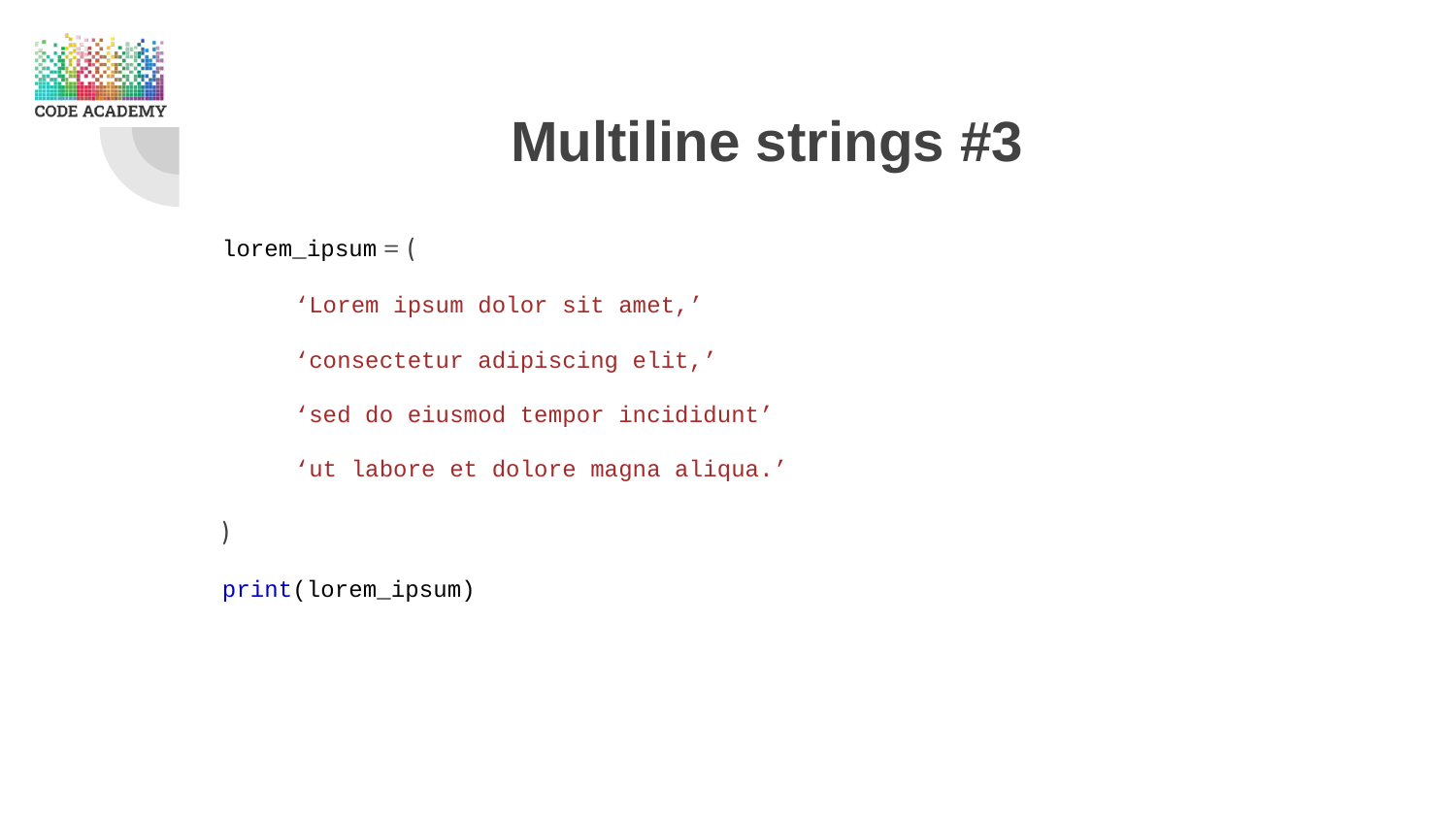

# Multiline strings #3
lorem_ipsum = (
‘Lorem ipsum dolor sit amet,’
‘consectetur adipiscing elit,’
‘sed do eiusmod tempor incididunt’
‘ut labore et dolore magna aliqua.’
)
print(lorem_ipsum)